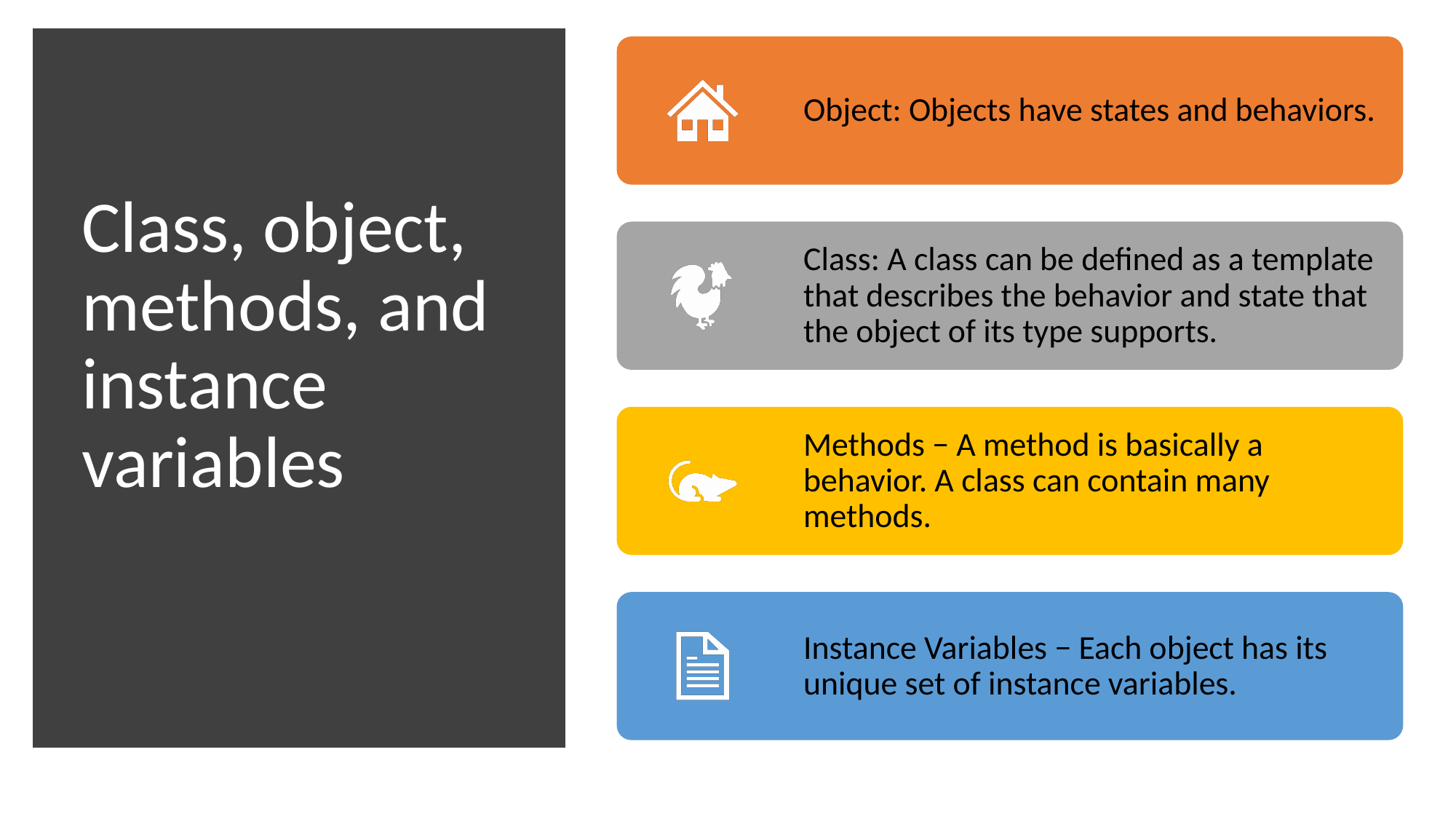

Object: Objects have states and behaviors.
Class: A class can be defined as a template that describes the behavior and state that the object of its type supports.
Methods − A method is basically a behavior. A class can contain many methods.
Instance Variables − Each object has its unique set of instance variables.
# Class, object, methods, and instance variables